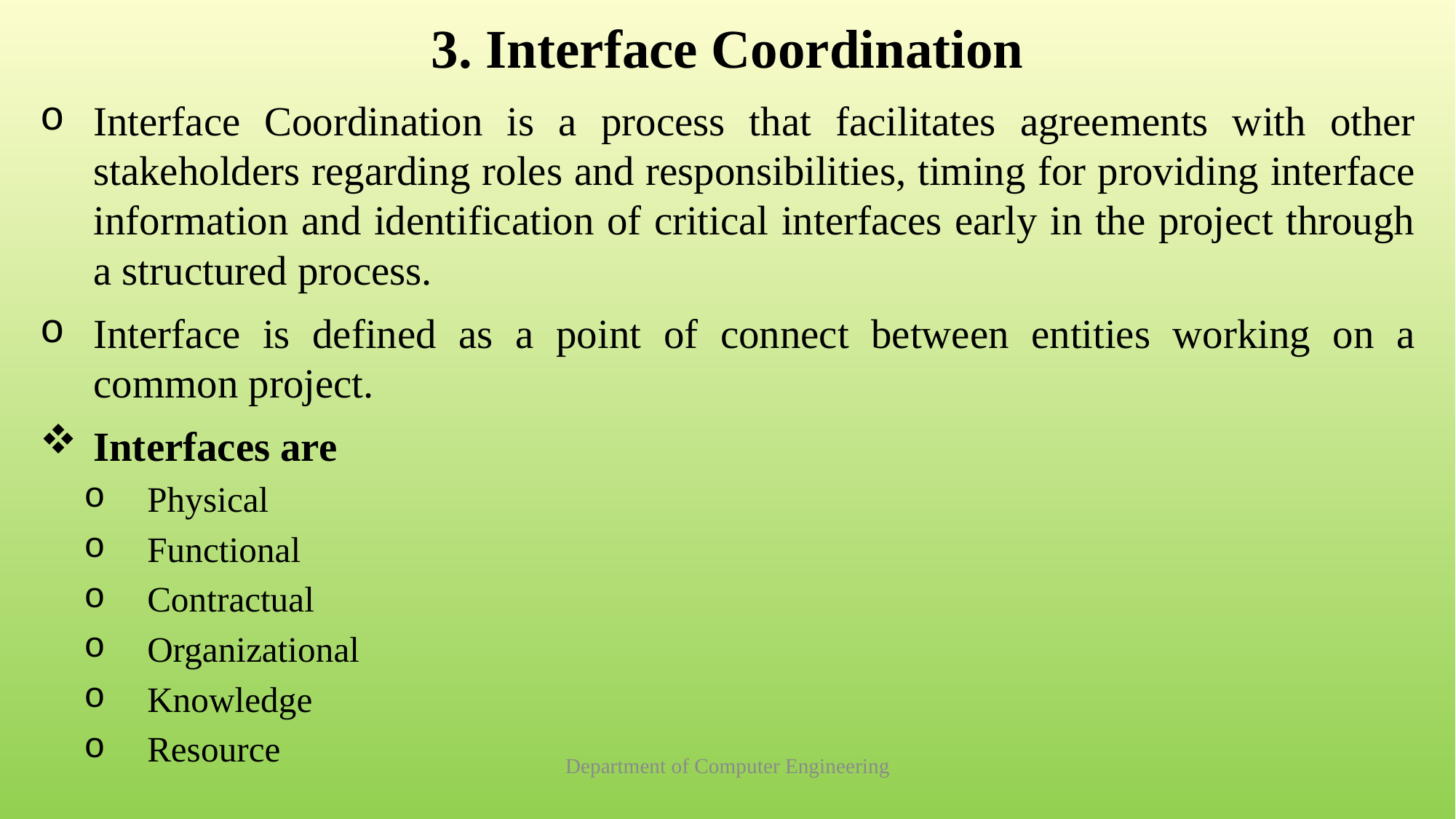

# 3. Interface Coordination
Interface Coordination is a process that facilitates agreements with other stakeholders regarding roles and responsibilities, timing for providing interface information and identification of critical interfaces early in the project through a structured process.
Interface is defined as a point of connect between entities working on a common project.
Interfaces are
Physical
Functional
Contractual
Organizational
Knowledge
Resource

Department of Computer Engineering